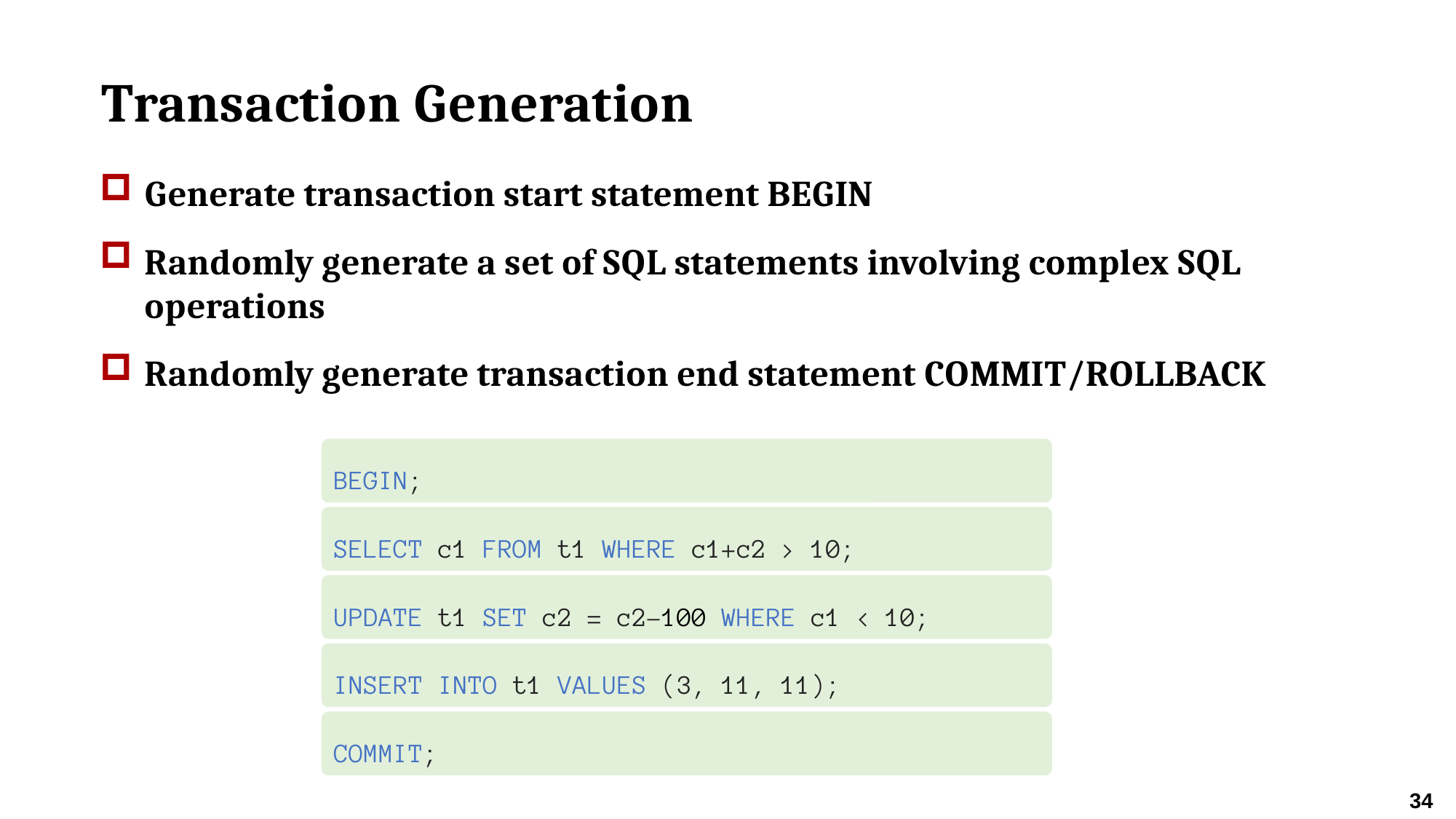

# Transaction Generation
Generate transaction start statement BEGIN
Randomly generate a set of SQL statements involving complex SQL operations
Randomly generate transaction end statement COMMIT/ROLLBACK
BEGIN;
SELECT c1 FROM t1 WHERE c1+c2 > 10;
UPDATE t1 SET c2 = c2–100 WHERE c1 < 10;
INSERT INTO t1 VALUES (3, 11, 11);
COMMIT;